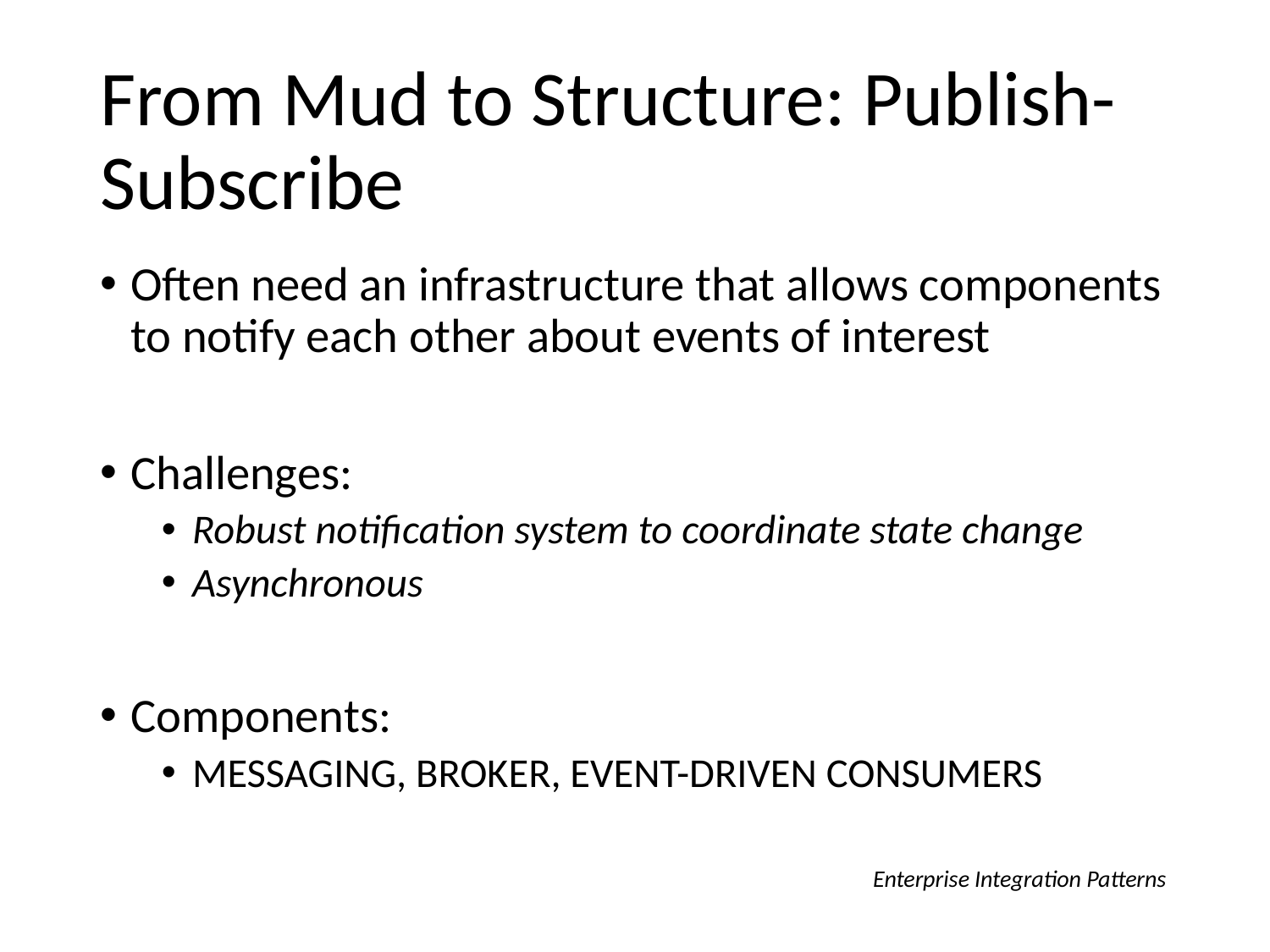

# From Mud to Structure: Publish-Subscribe
Often need an infrastructure that allows components to notify each other about events of interest

Challenges:
Robust notification system to coordinate state change
Asynchronous

Components:
Messaging, Broker, Event-Driven Consumers

Enterprise Integration Patterns